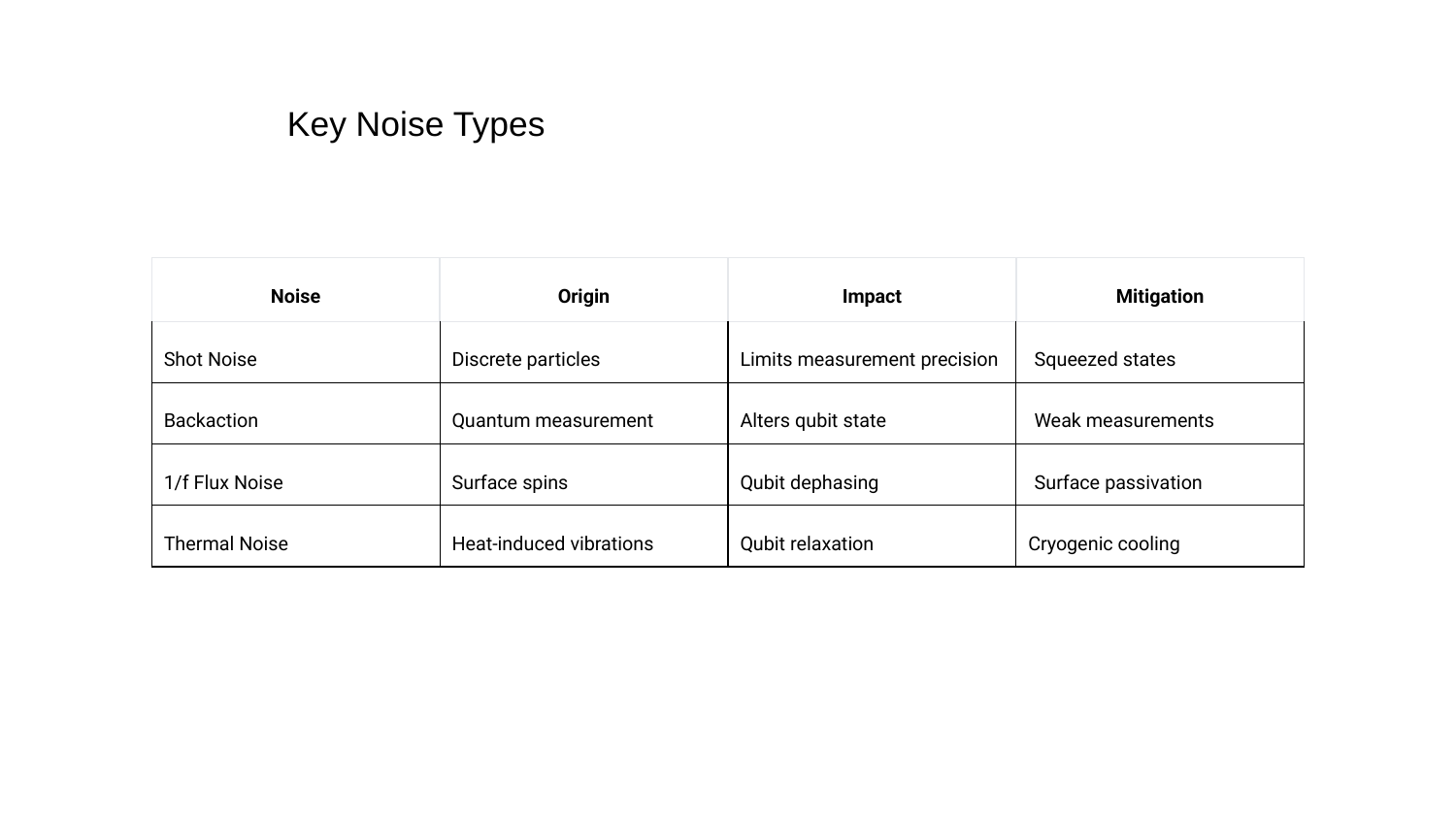

Key Noise Types
| Noise | Origin | Impact | Mitigation |
| --- | --- | --- | --- |
| Shot Noise | Discrete particles | Limits measurement precision | Squeezed states |
| Backaction | Quantum measurement | Alters qubit state | Weak measurements |
| 1/f Flux Noise | Surface spins | Qubit dephasing | Surface passivation |
| Thermal Noise | Heat-induced vibrations | Qubit relaxation | Cryogenic cooling |